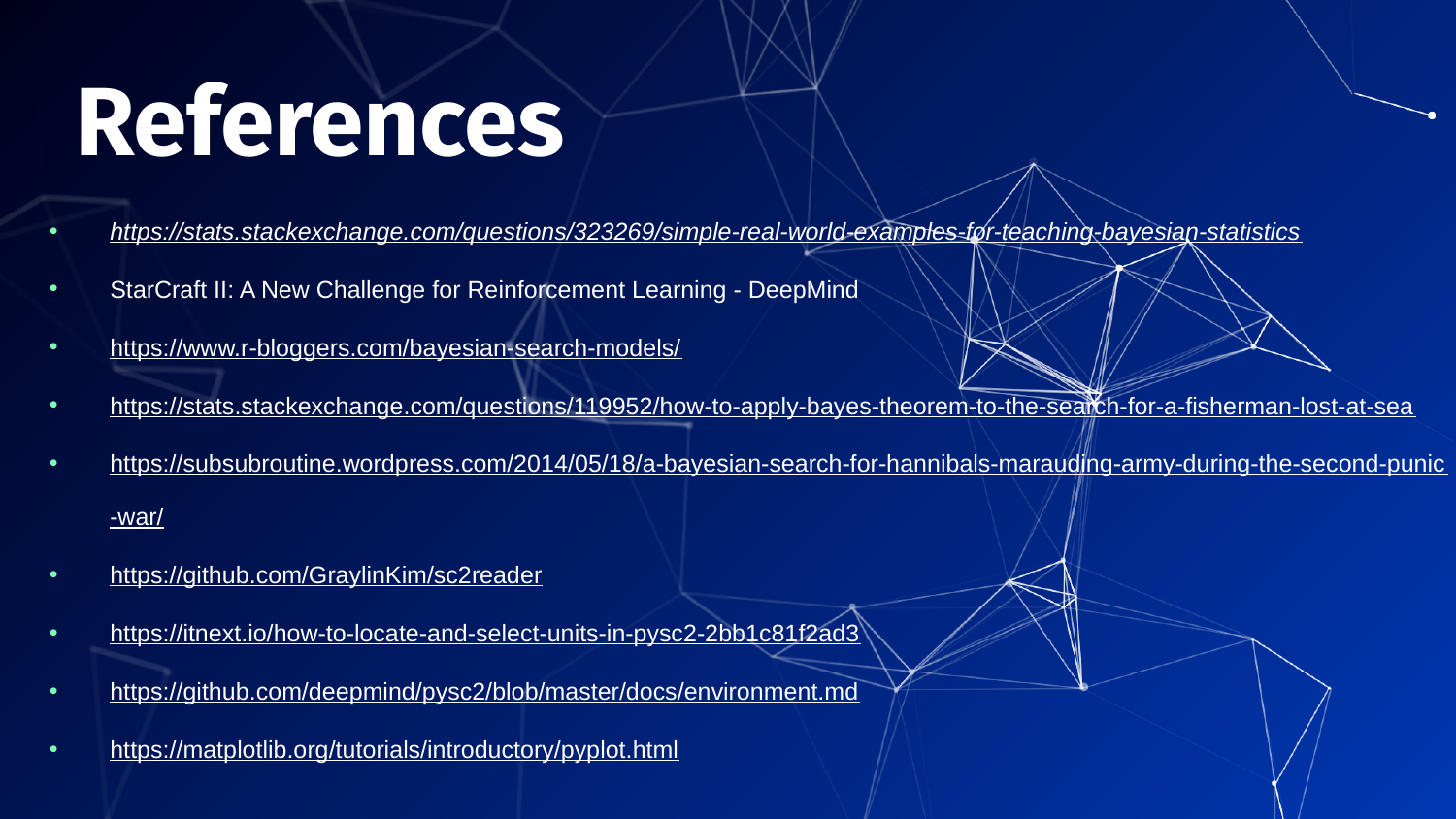

# References

https://stats.stackexchange.com/questions/323269/simple-real-world-examples-for-teaching-bayesian-statistics
StarCraft II: A New Challenge for Reinforcement Learning - DeepMind
https://www.r-bloggers.com/bayesian-search-models/
https://stats.stackexchange.com/questions/119952/how-to-apply-bayes-theorem-to-the-search-for-a-fisherman-lost-at-sea
https://subsubroutine.wordpress.com/2014/05/18/a-bayesian-search-for-hannibals-marauding-army-during-the-second-punic-war/
https://github.com/GraylinKim/sc2reader
https://itnext.io/how-to-locate-and-select-units-in-pysc2-2bb1c81f2ad3
https://github.com/deepmind/pysc2/blob/master/docs/environment.md
https://matplotlib.org/tutorials/introductory/pyplot.html